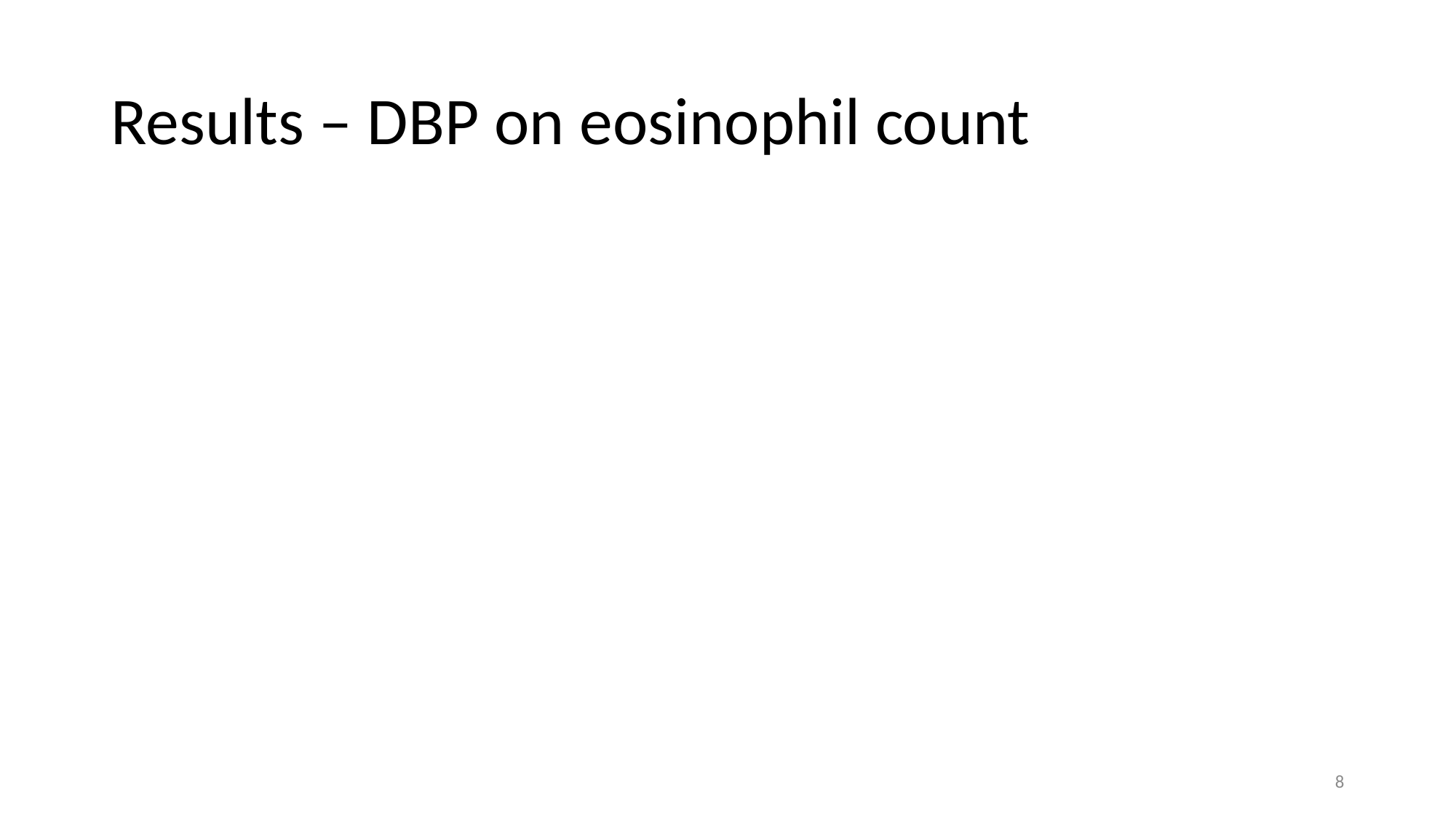

# Results – DBP on eosinophil count

8